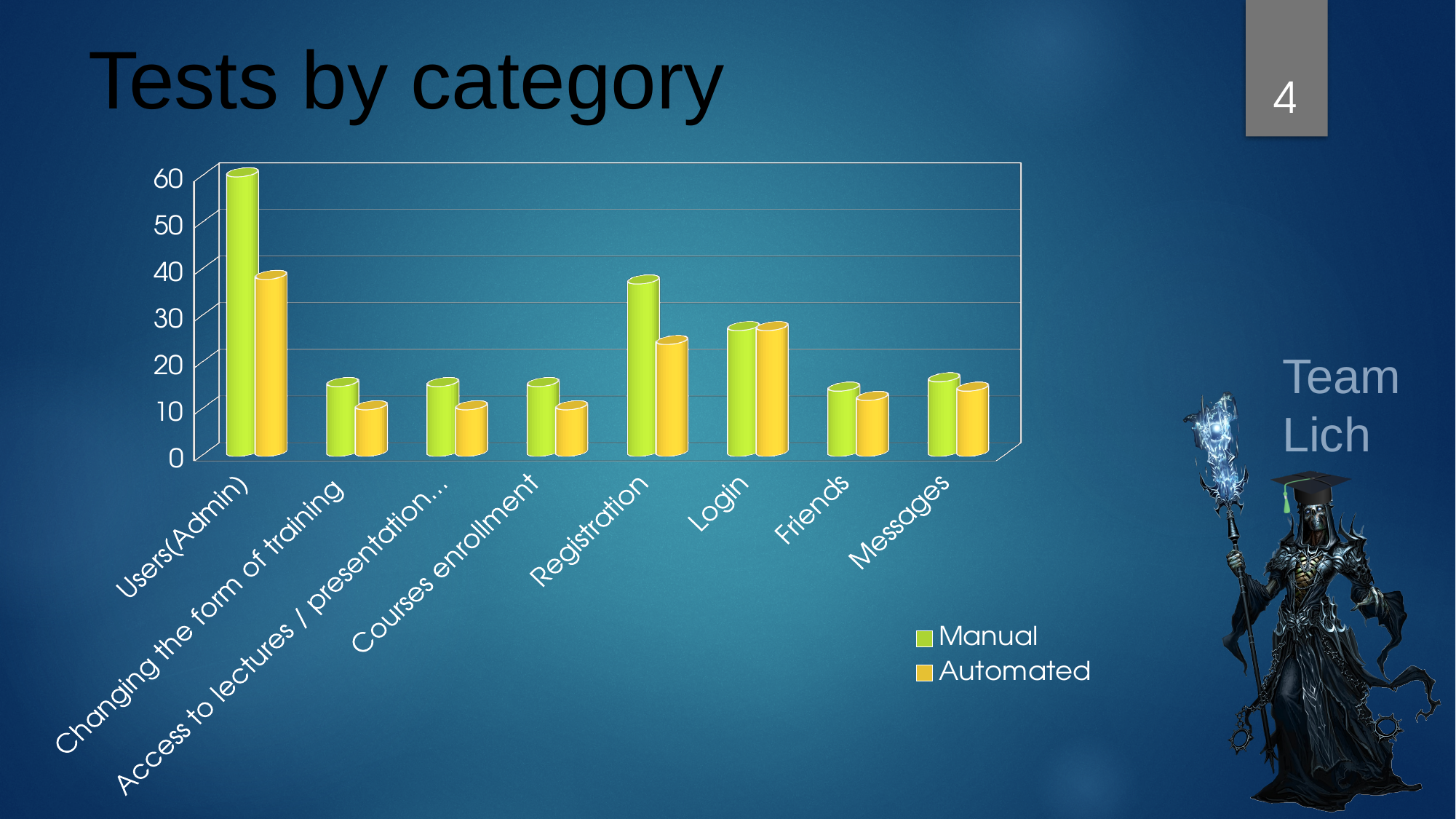

# Tests by category
4

[unsupported chart]

Team Lich